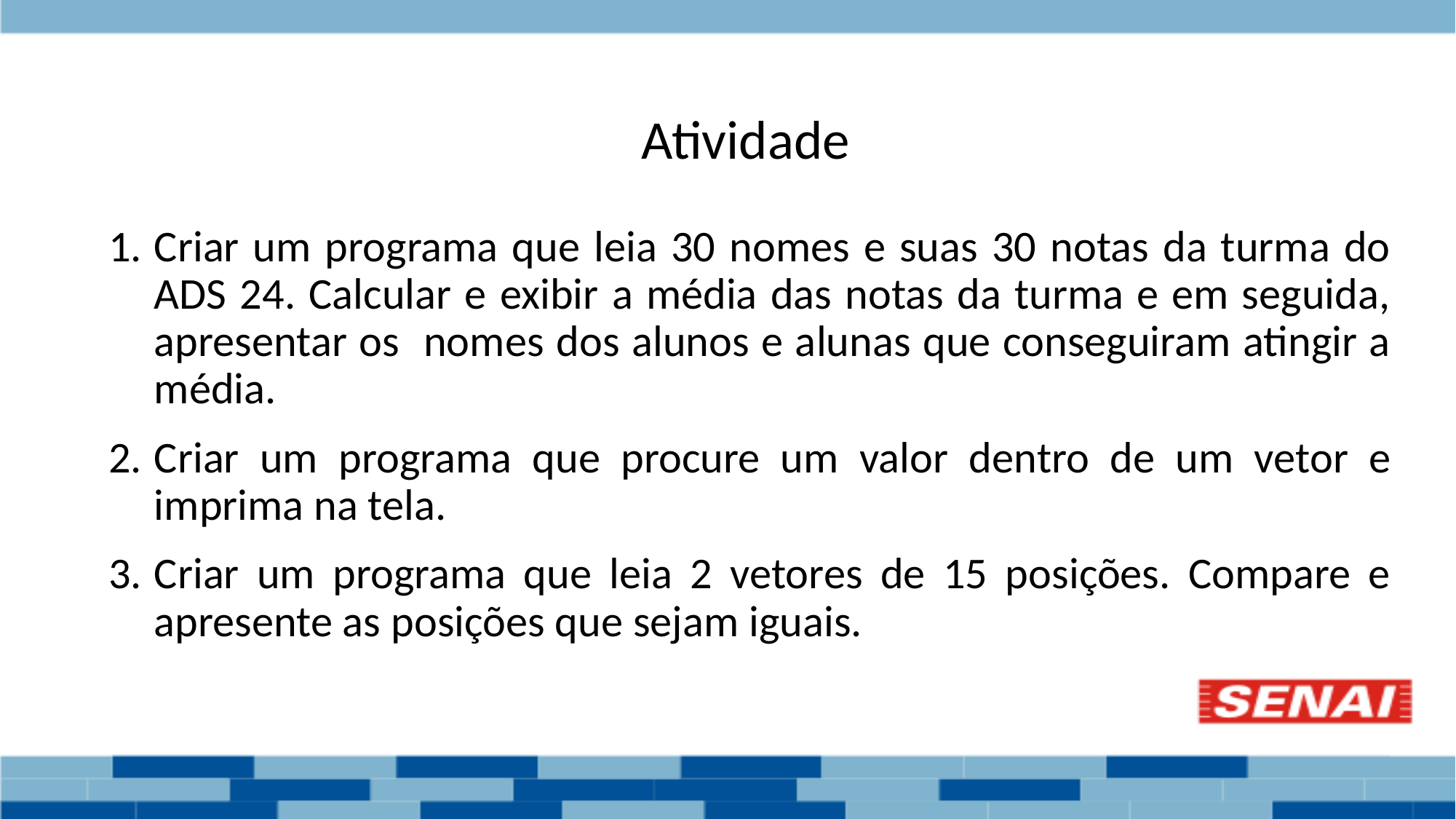

# Atividade
Criar um programa que leia 30 nomes e suas 30 notas da turma do ADS 24. Calcular e exibir a média das notas da turma e em seguida, apresentar os  nomes dos alunos e alunas que conseguiram atingir a média.

Criar um programa que procure um valor dentro de um vetor e imprima na tela.

Criar um programa que leia 2 vetores de 15 posições. Compare e apresente as posições que sejam iguais.